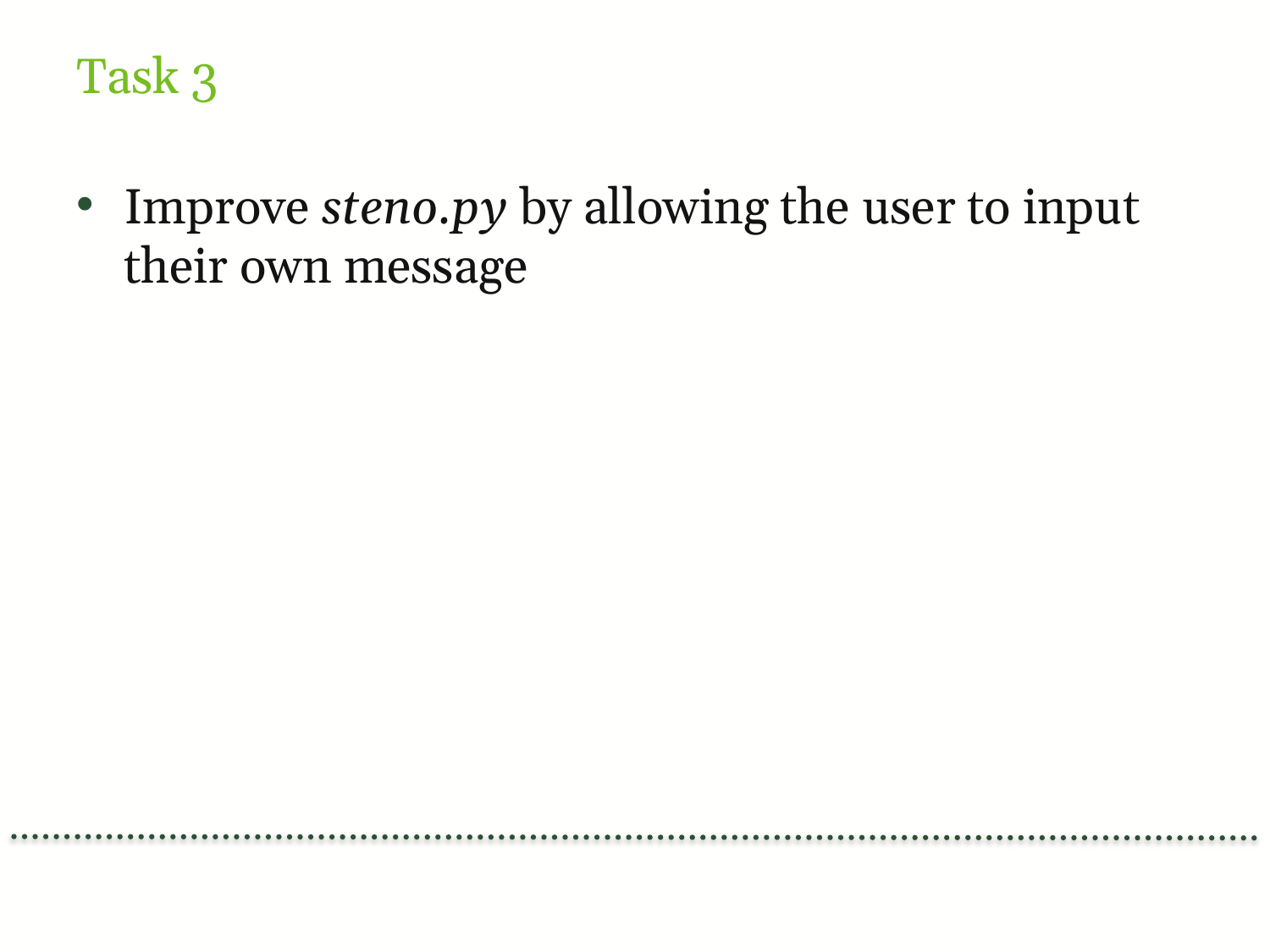

# Task 3
Improve steno.py by allowing the user to input their own message